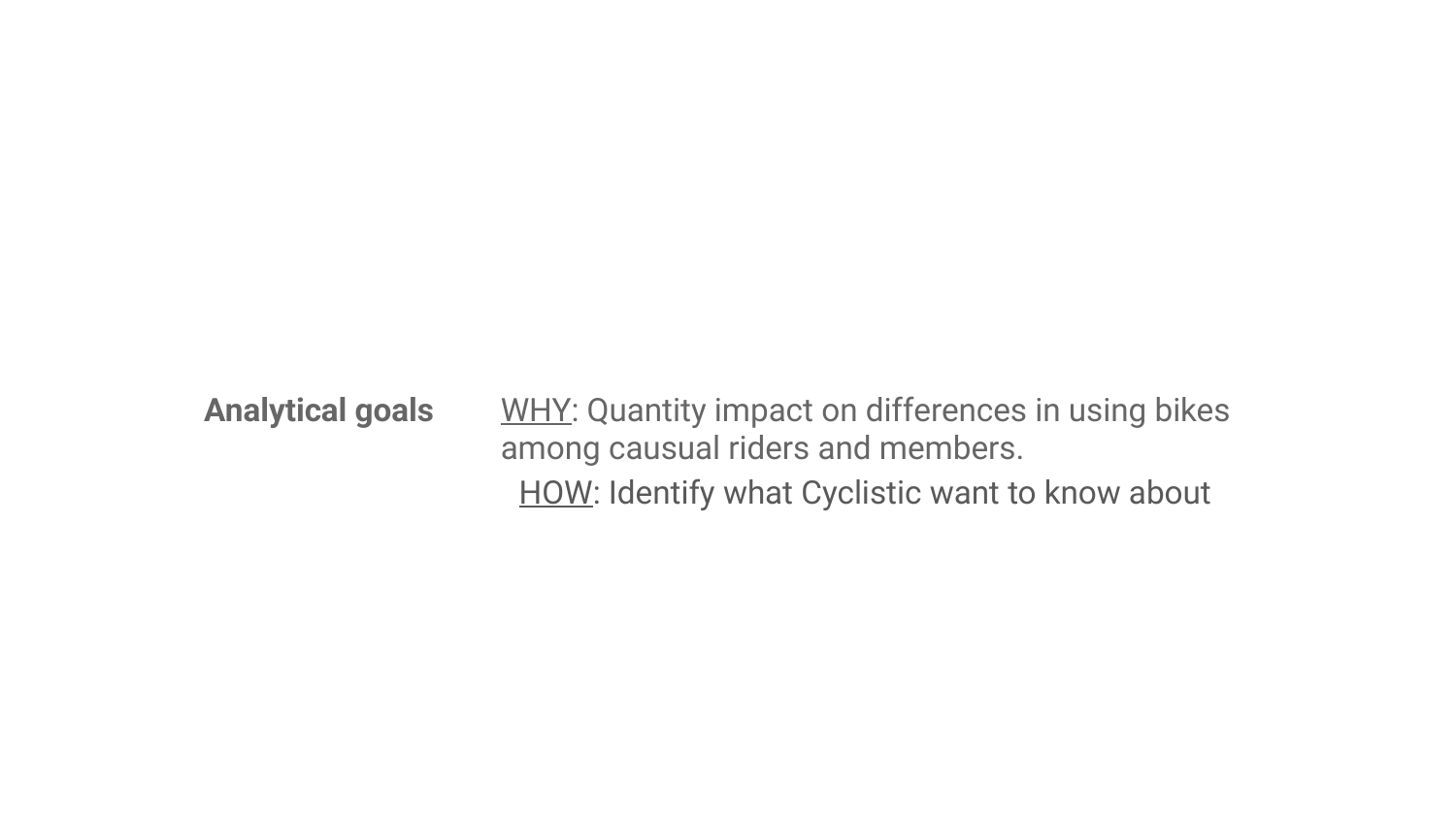

WHY: Quantity impact on differences in using bikes among causual riders and members.
# Analytical goals
HOW: Identify what Cyclistic want to know about